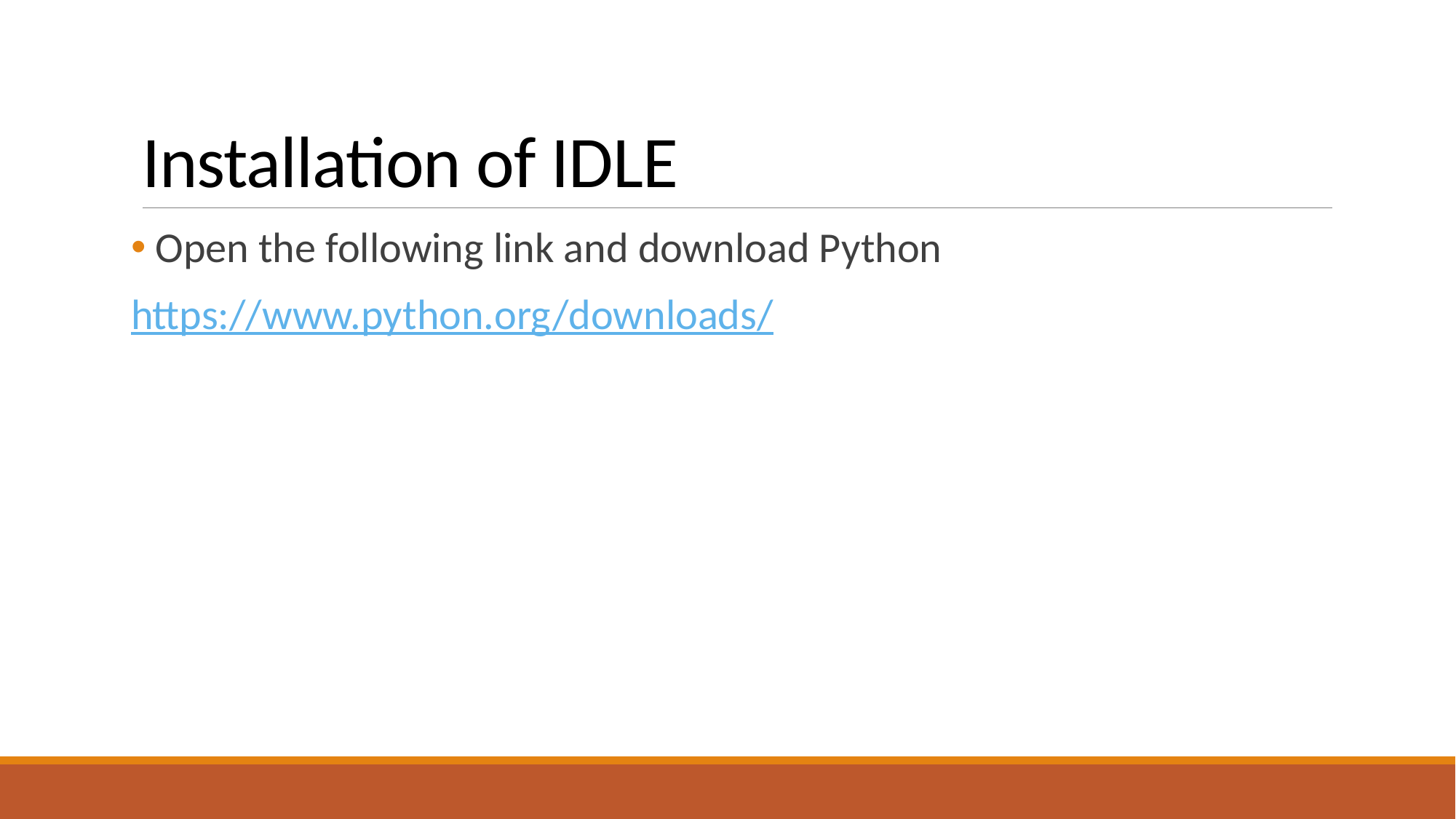

# Installation of IDLE
 Open the following link and download Python
https://www.python.org/downloads/